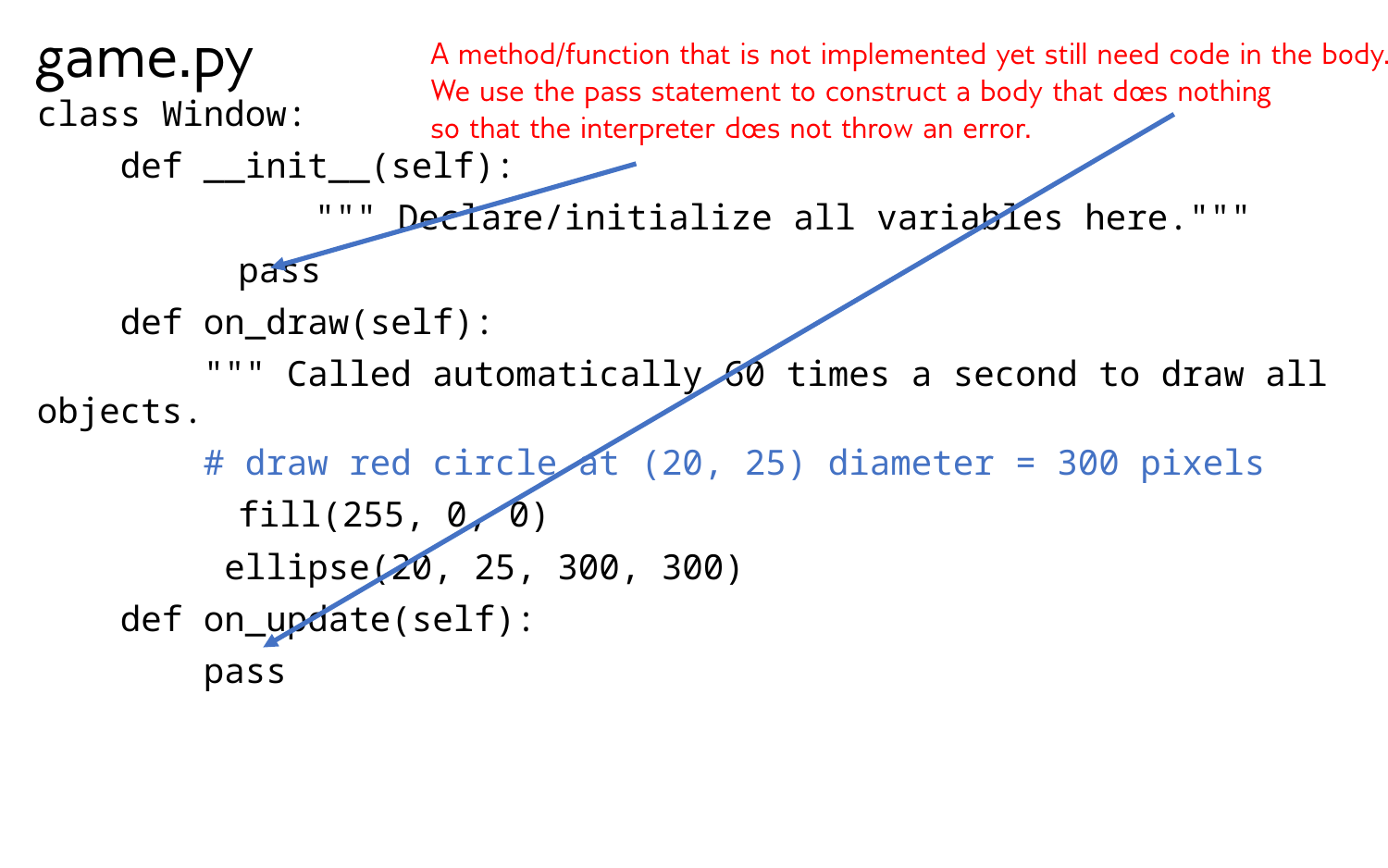

# game.py
A method/function that is not implemented yet still need code in the body.
We use the pass statement to construct a body that does nothing
so that the interpreter does not throw an error.
class Window:
    def __init__(self):
		""" Declare/initialize all variables here."""
	   pass
    def on_draw(self):
        """ Called automatically 60 times a second to draw all objects.
        # draw red circle at (20, 25) diameter = 300 pixels
	   fill(255, 0, 0)
         ellipse(20, 25, 300, 300)
    def on_update(self):
        pass